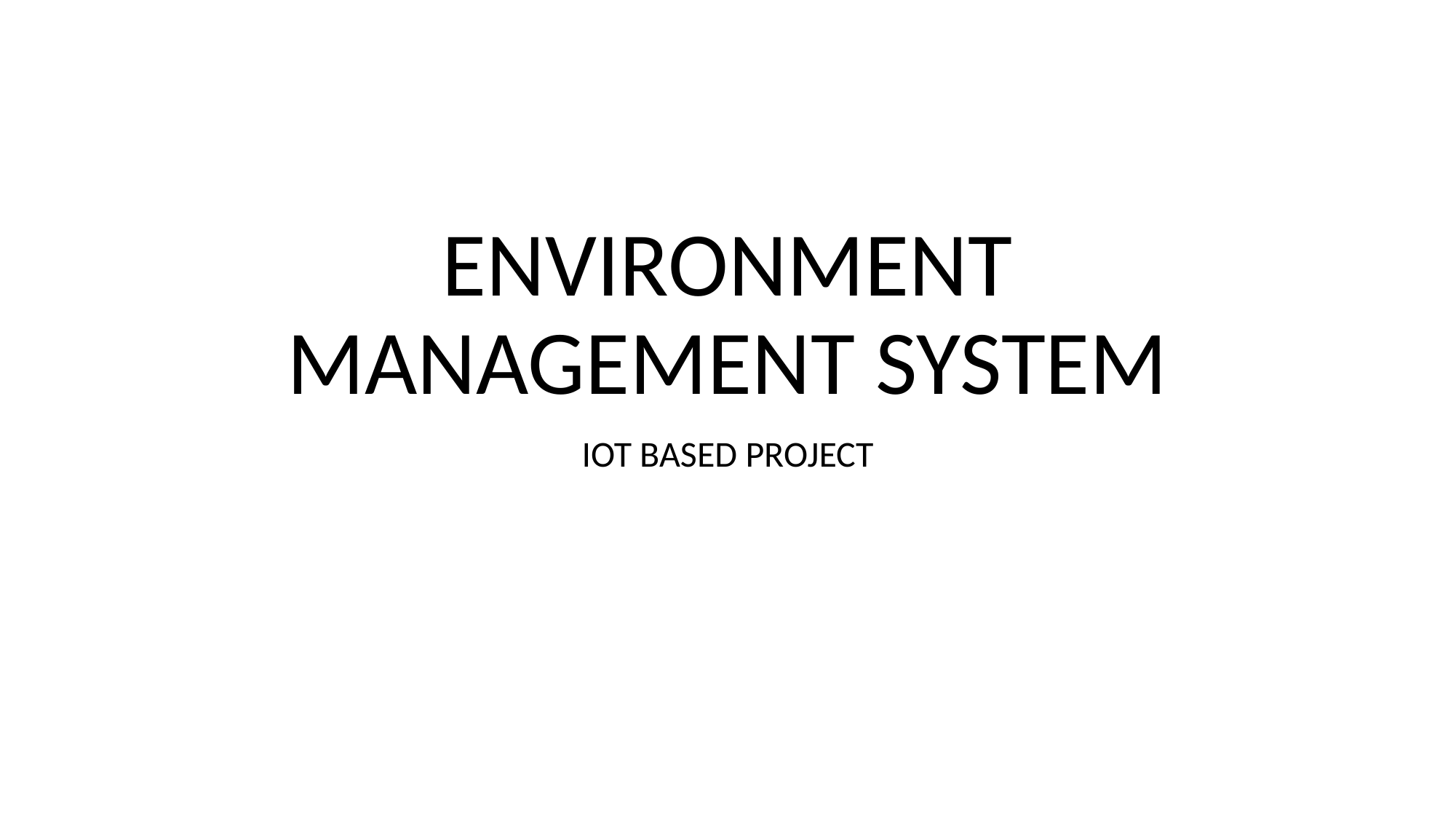

# ENVIRONMENT MANAGEMENT SYSTEM
IOT BASED PROJECT